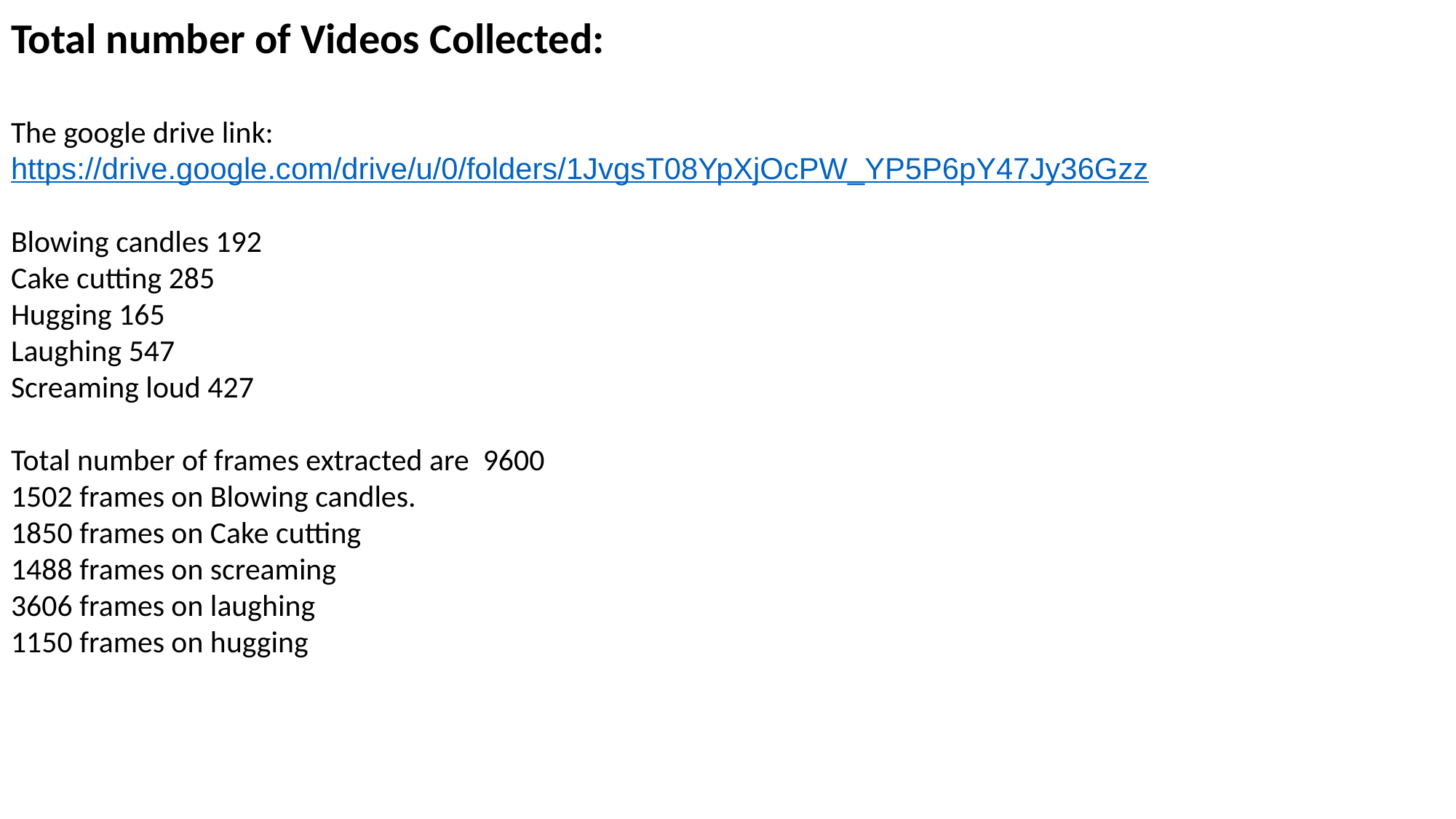

Total number of Videos Collected:

The google drive link: https://drive.google.com/drive/u/0/folders/1JvgsT08YpXjOcPW_YP5P6pY47Jy36Gzz

Blowing candles 192
Cake cutting 285
Hugging 165
Laughing 547
Screaming loud 427

Total number of frames extracted are  9600
1502 frames on Blowing candles.
1850 frames on Cake cutting
1488 frames on screaming
3606 frames on laughing
1150 frames on hugging